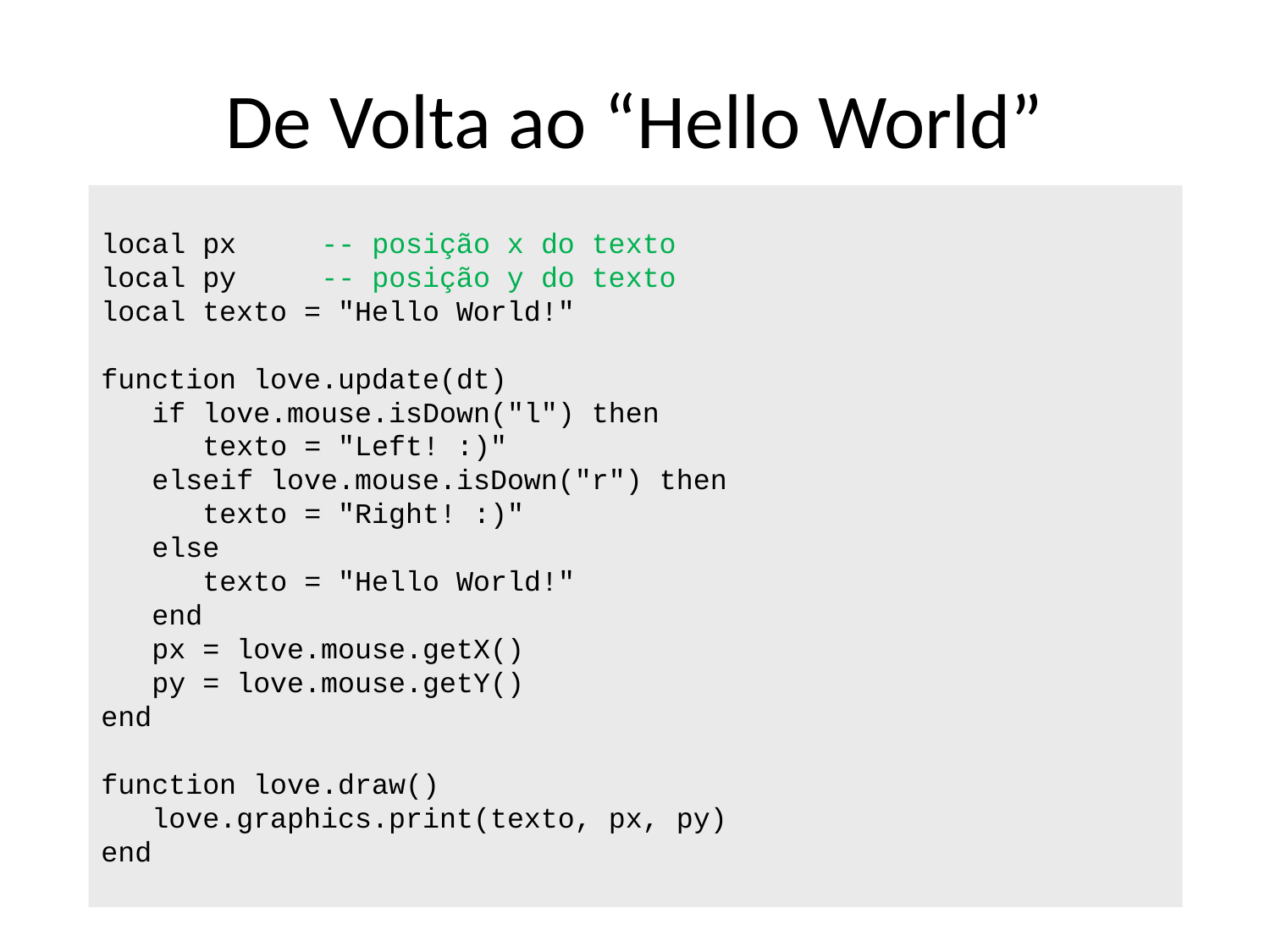

# De Volta ao “Hello World”

local px     -- posição x do texto
local py     -- posição y do texto
local texto = "Hello World!"

function love.update(dt)
   if love.mouse.isDown("l") then
      texto = "Left! :)"
   elseif love.mouse.isDown("r") then
      texto = "Right! :)"
   else
      texto = "Hello World!"
   end
   px = love.mouse.getX()
   py = love.mouse.getY()
end

function love.draw()
   love.graphics.print(texto, px, py)
end